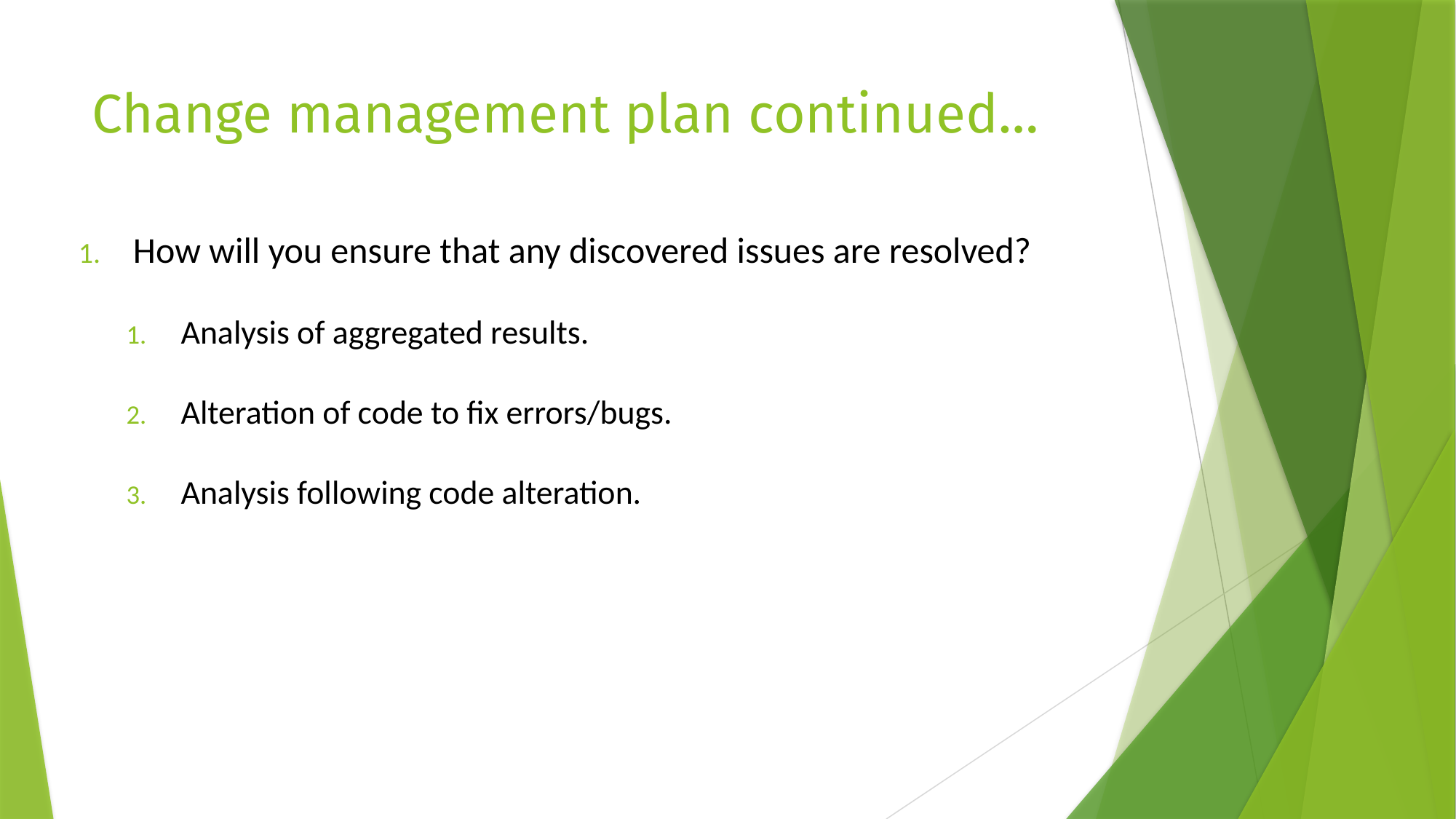

# Change management plan continued…
How will you ensure that any discovered issues are resolved?
Analysis of aggregated results.
Alteration of code to fix errors/bugs.
Analysis following code alteration.